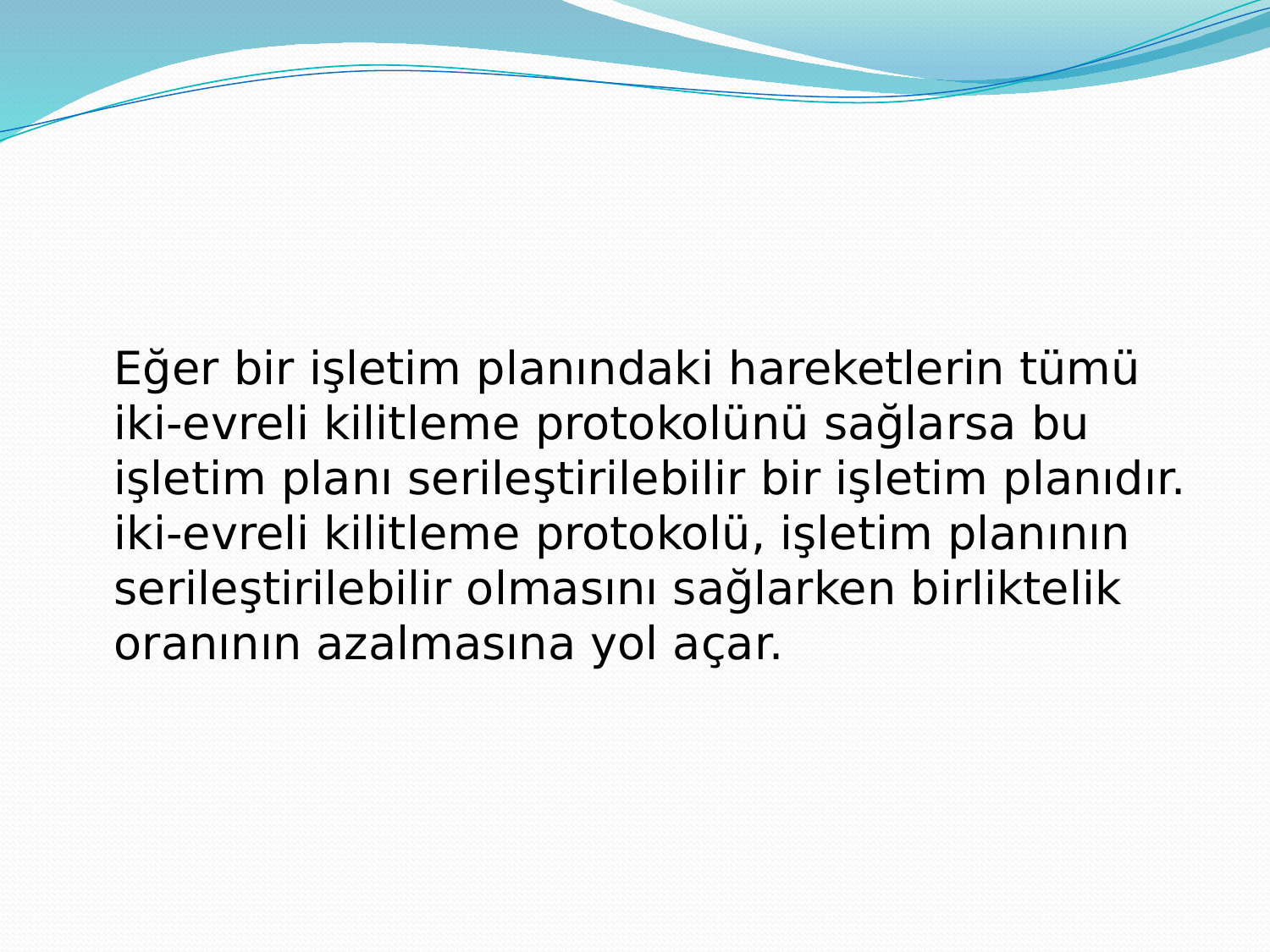

#

	Eğer bir işletim planındaki hareketlerin tümü iki-evreli kilitleme protokolünü sağlarsa bu işletim planı serileştirilebilir bir işletim planıdır. iki-evreli kilitleme protokolü, işletim planının serileştirilebilir olmasını sağlarken birliktelik oranının azalmasına yol açar.